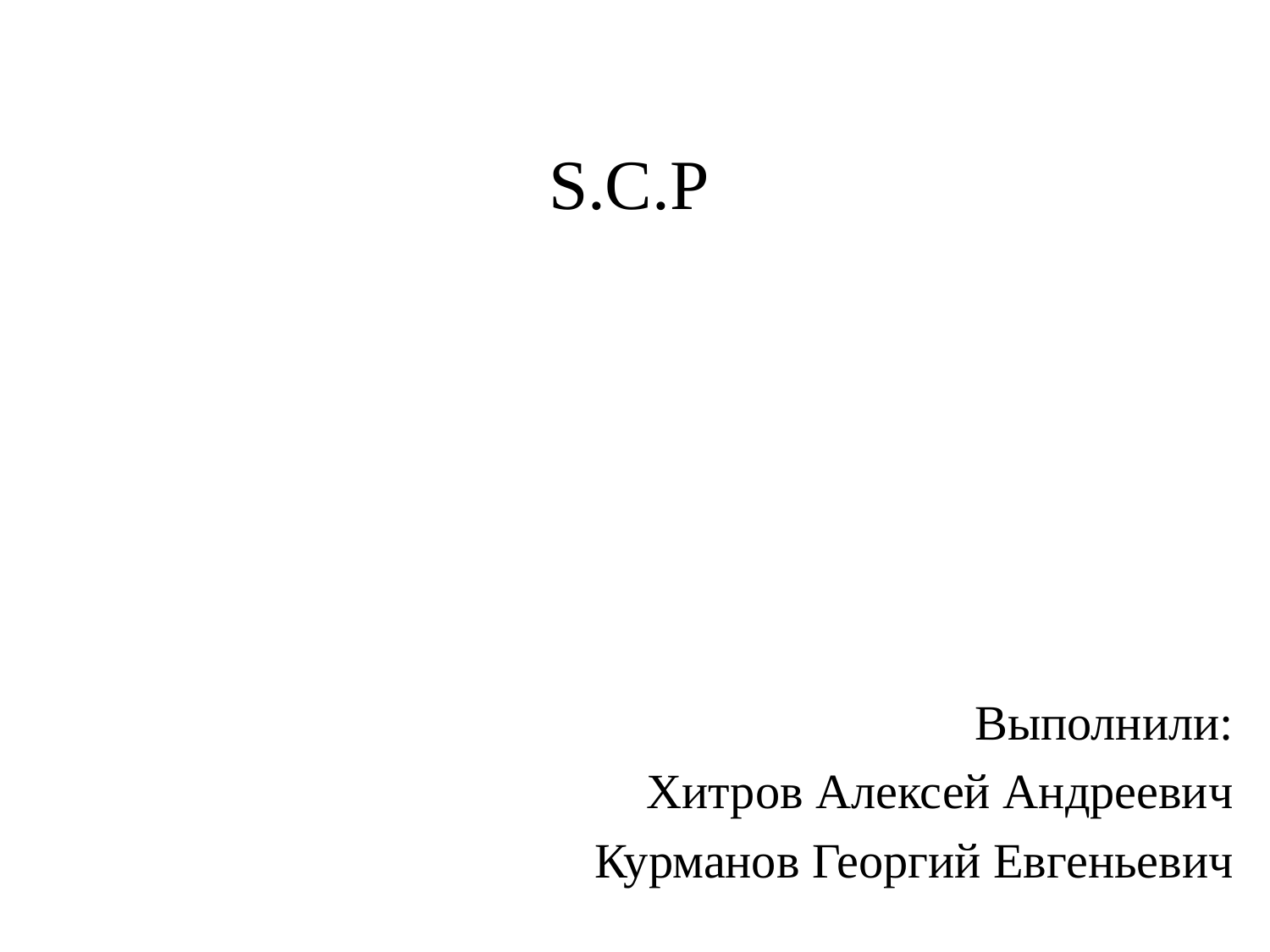

# S.C.P
Выполнили:
Хитров Алексей Андреевич
Курманов Георгий Евгеньевич